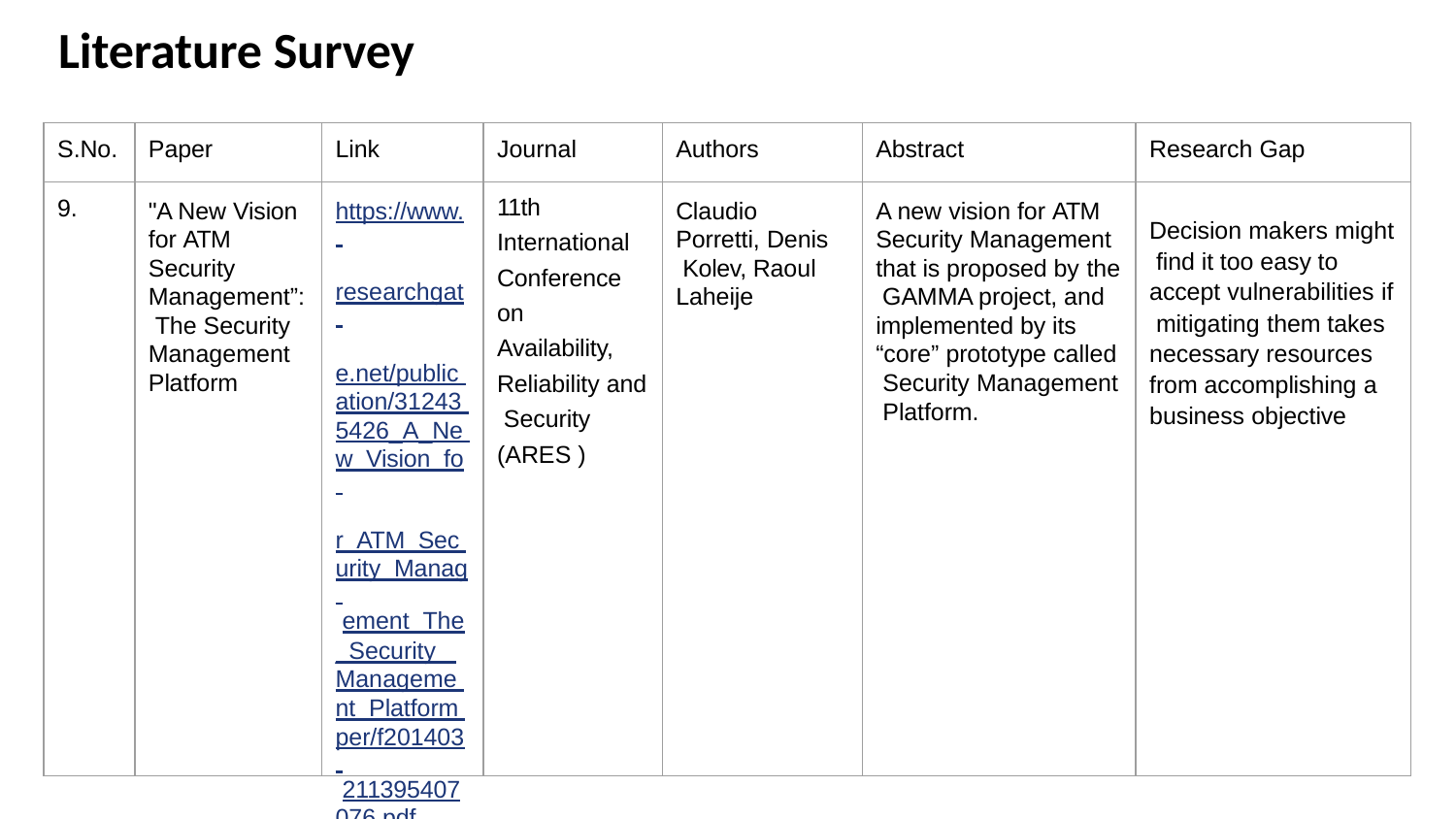

# Literature Survey
| S.No. | Paper | Link | Journal | Authors | Abstract | Research Gap |
| --- | --- | --- | --- | --- | --- | --- |
| 9. | "A New Vision for ATM Security Management”: The Security Management Platform | https://www. researchgat e.net/public ation/31243 5426\_A\_Ne w\_Vision\_fo r\_ATM\_Sec urity\_Manag ement\_The \_Security\_ Manageme nt\_Platform per/f201403 211395407 076.pdf | 11th International Conference on Availability, Reliability and Security (ARES ) | Claudio Porretti, Denis Kolev, Raoul Laheije | A new vision for ATM Security Management that is proposed by the GAMMA project, and implemented by its “core” prototype called Security Management Platform. | Decision makers might find it too easy to accept vulnerabilities if mitigating them takes necessary resources from accomplishing a business objective |